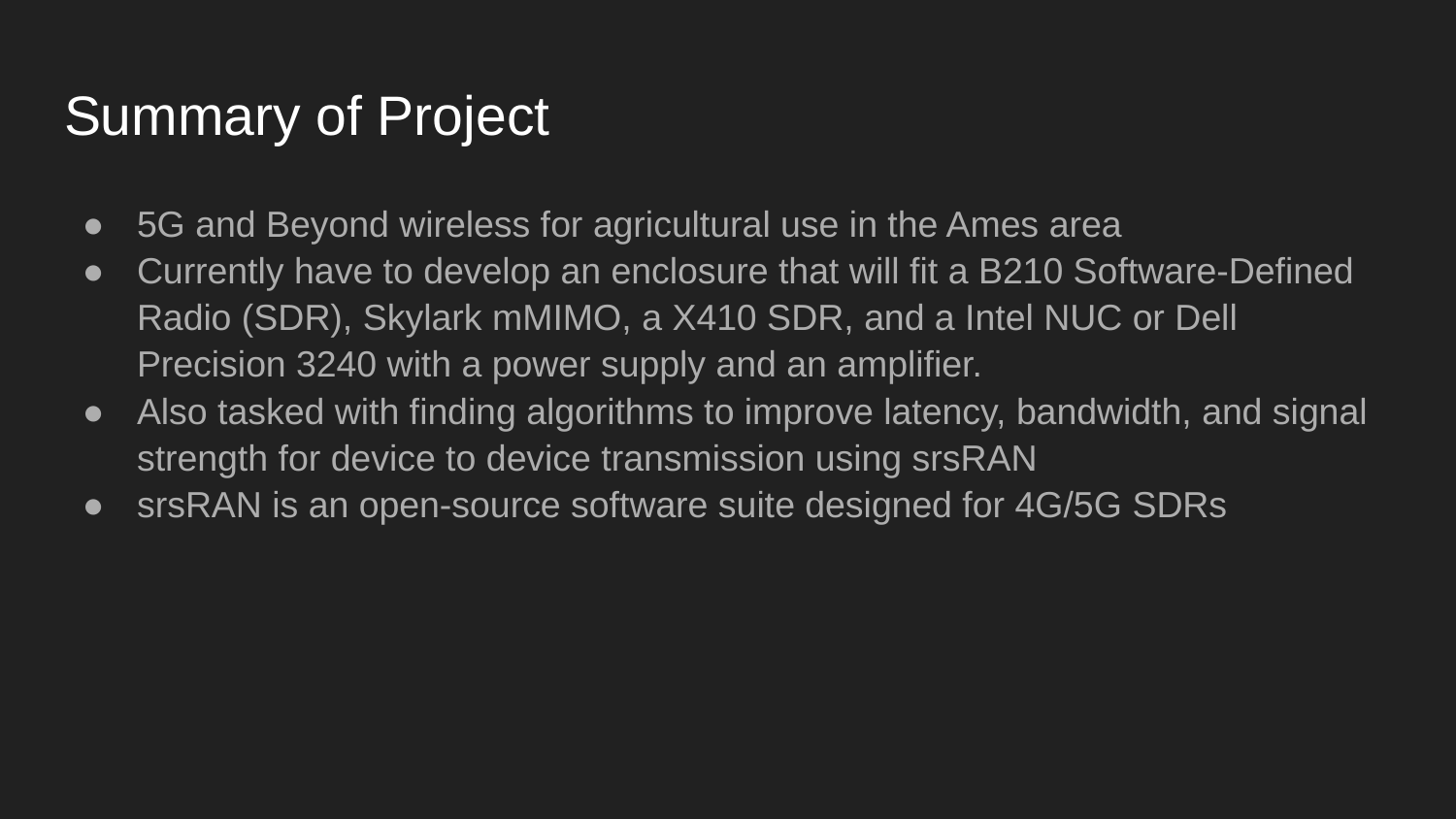

# Summary of Project
5G and Beyond wireless for agricultural use in the Ames area
Currently have to develop an enclosure that will fit a B210 Software-Defined Radio (SDR), Skylark mMIMO, a X410 SDR, and a Intel NUC or Dell Precision 3240 with a power supply and an amplifier.
Also tasked with finding algorithms to improve latency, bandwidth, and signal strength for device to device transmission using srsRAN
srsRAN is an open-source software suite designed for 4G/5G SDRs